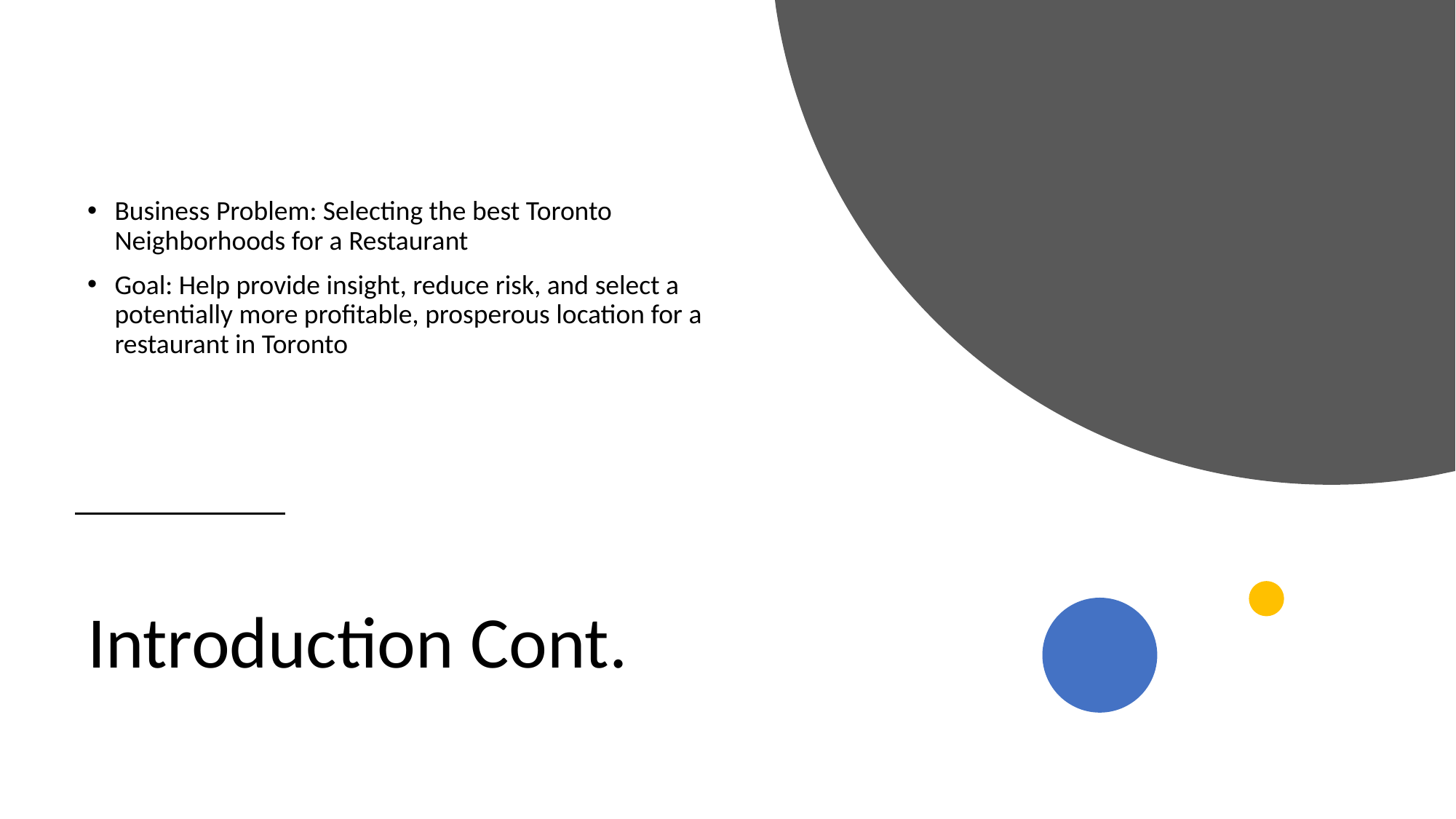

Business Problem: Selecting the best Toronto Neighborhoods for a Restaurant
Goal: Help provide insight, reduce risk, and select a potentially more profitable, prosperous location for a restaurant in Toronto
# Introduction Cont.